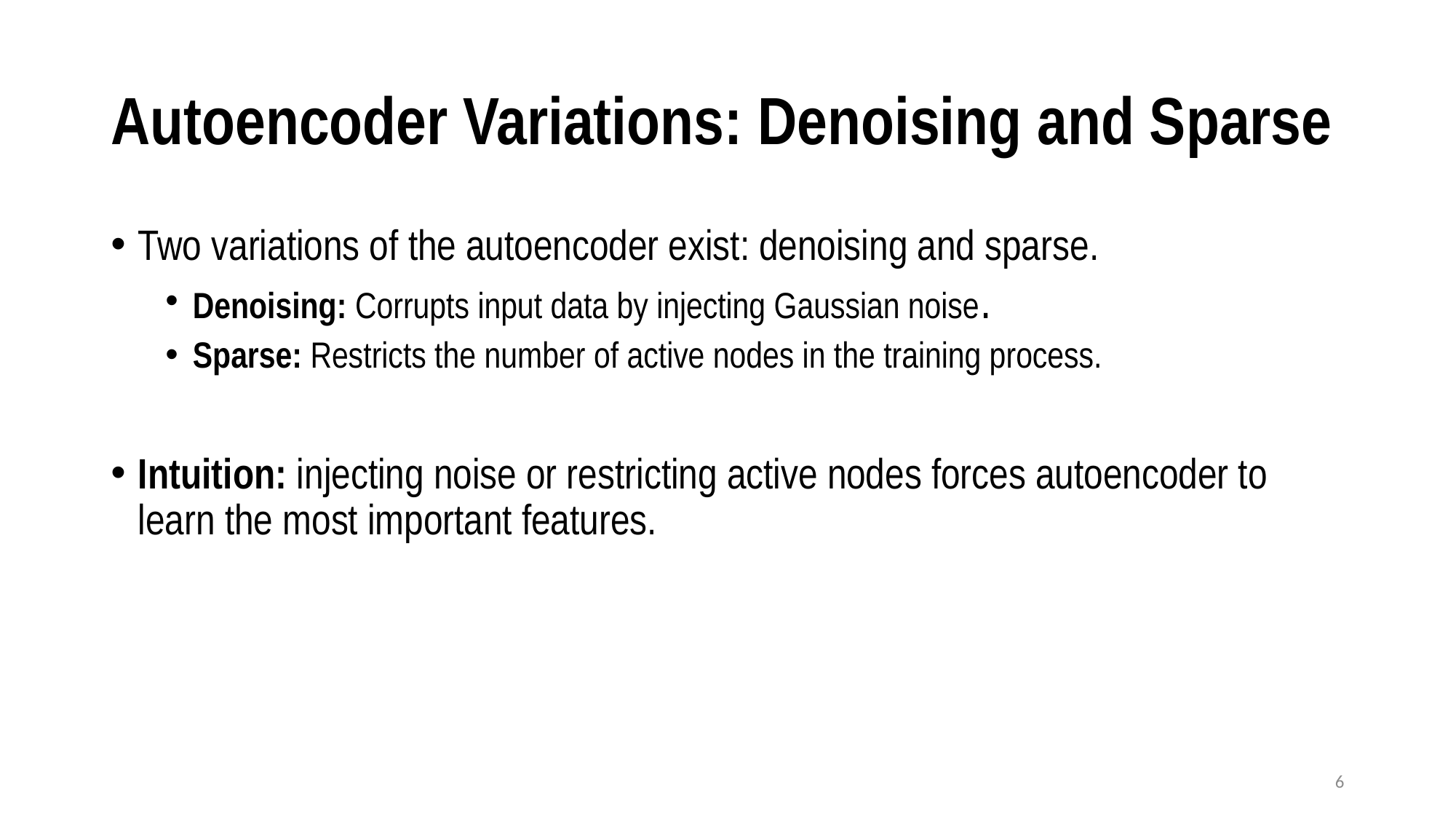

# Autoencoder Variations: Denoising and Sparse
Two variations of the autoencoder exist: denoising and sparse.
Denoising: Corrupts input data by injecting Gaussian noise.
Sparse: Restricts the number of active nodes in the training process.

Intuition: injecting noise or restricting active nodes forces autoencoder to learn the most important features.
6